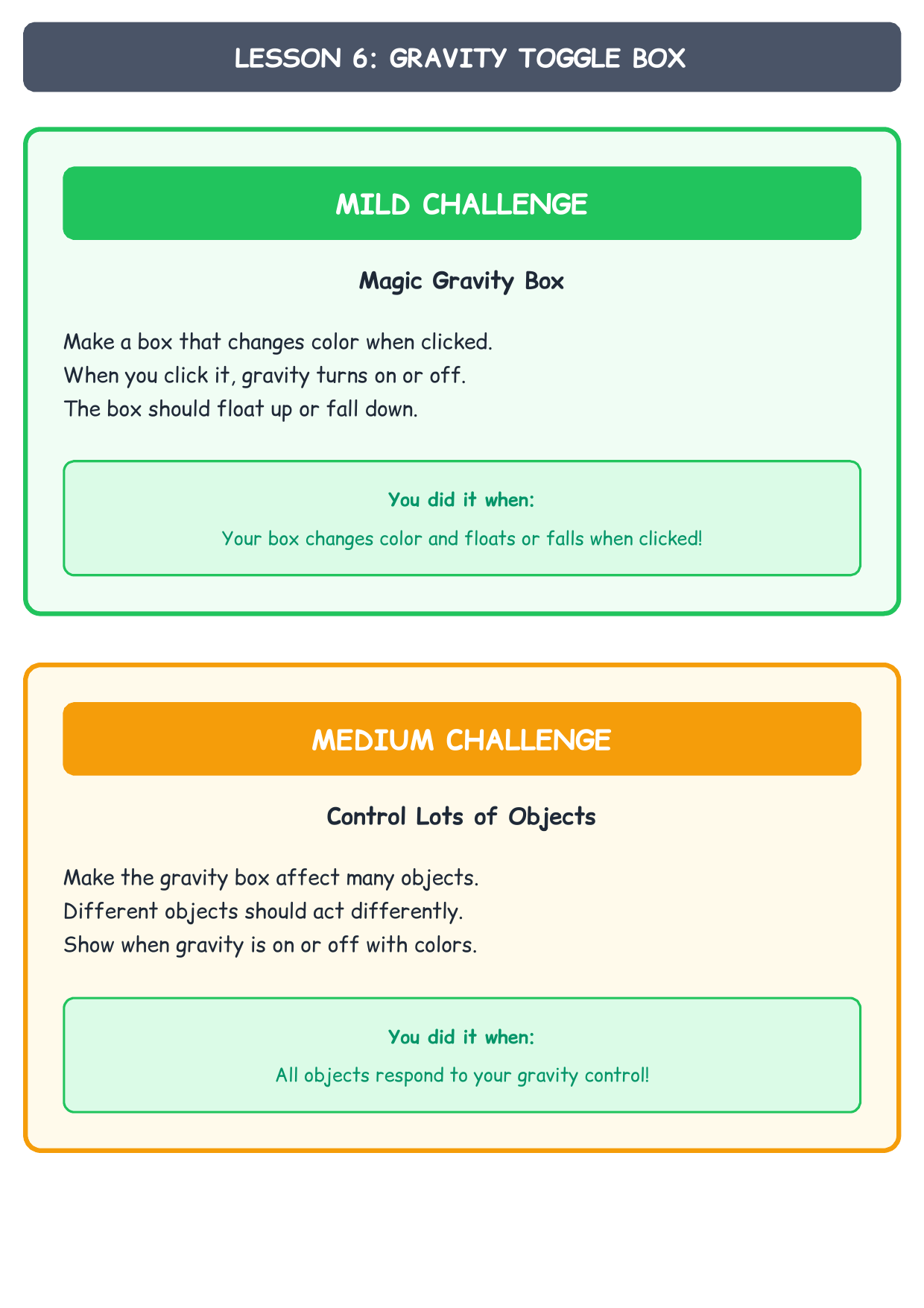

LESSON 6: GRAVITY TOGGLE BOX

MILD CHALLENGE
Magic Gravity Box
Make a box that changes color when clicked. When you click it, gravity turns on or off.
The box should float up or fall down.
You did it when:
Your box changes color and floats or falls when clicked!

MEDIUM CHALLENGE
Control Lots of Objects
Make the gravity box affect many objects. Different objects should act differently.
Show when gravity is on or off with colors.
You did it when:
All objects respond to your gravity control!